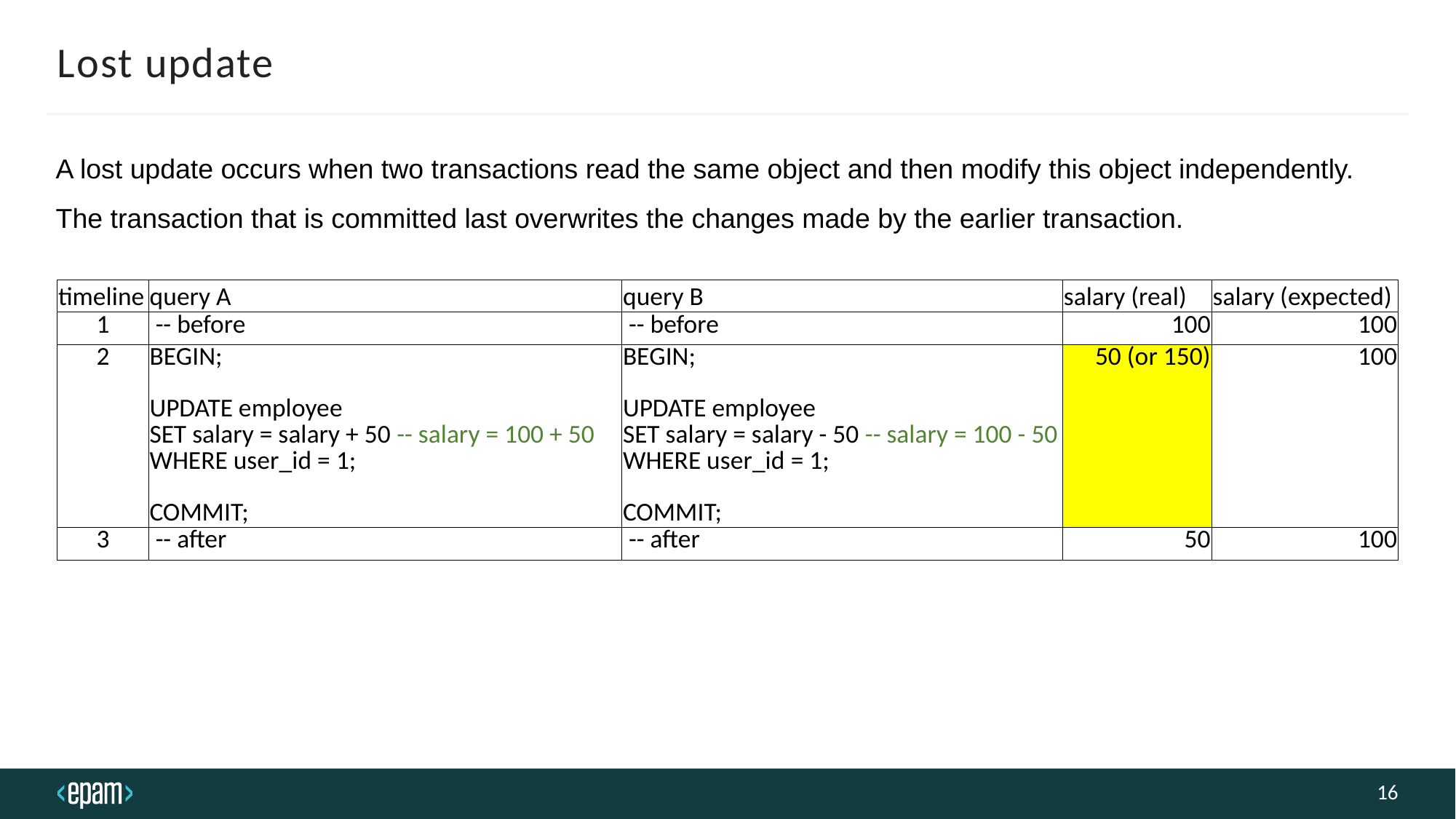

# Lost update
A lost update occurs when two transactions read the same object and then modify this object independently. The transaction that is committed last overwrites the changes made by the earlier transaction.
| timeline | query A | query B | salary (real) | salary (expected) |
| --- | --- | --- | --- | --- |
| 1 | -- before | -- before | 100 | 100 |
| 2 | BEGIN; UPDATE employee SET salary = salary + 50 -- salary = 100 + 50 WHERE user\_id = 1; COMMIT; | BEGIN; UPDATE employee SET salary = salary - 50 -- salary = 100 - 50 WHERE user\_id = 1; COMMIT; | 50 (or 150) | 100 |
| 3 | -- after | -- after | 50 | 100 |
16